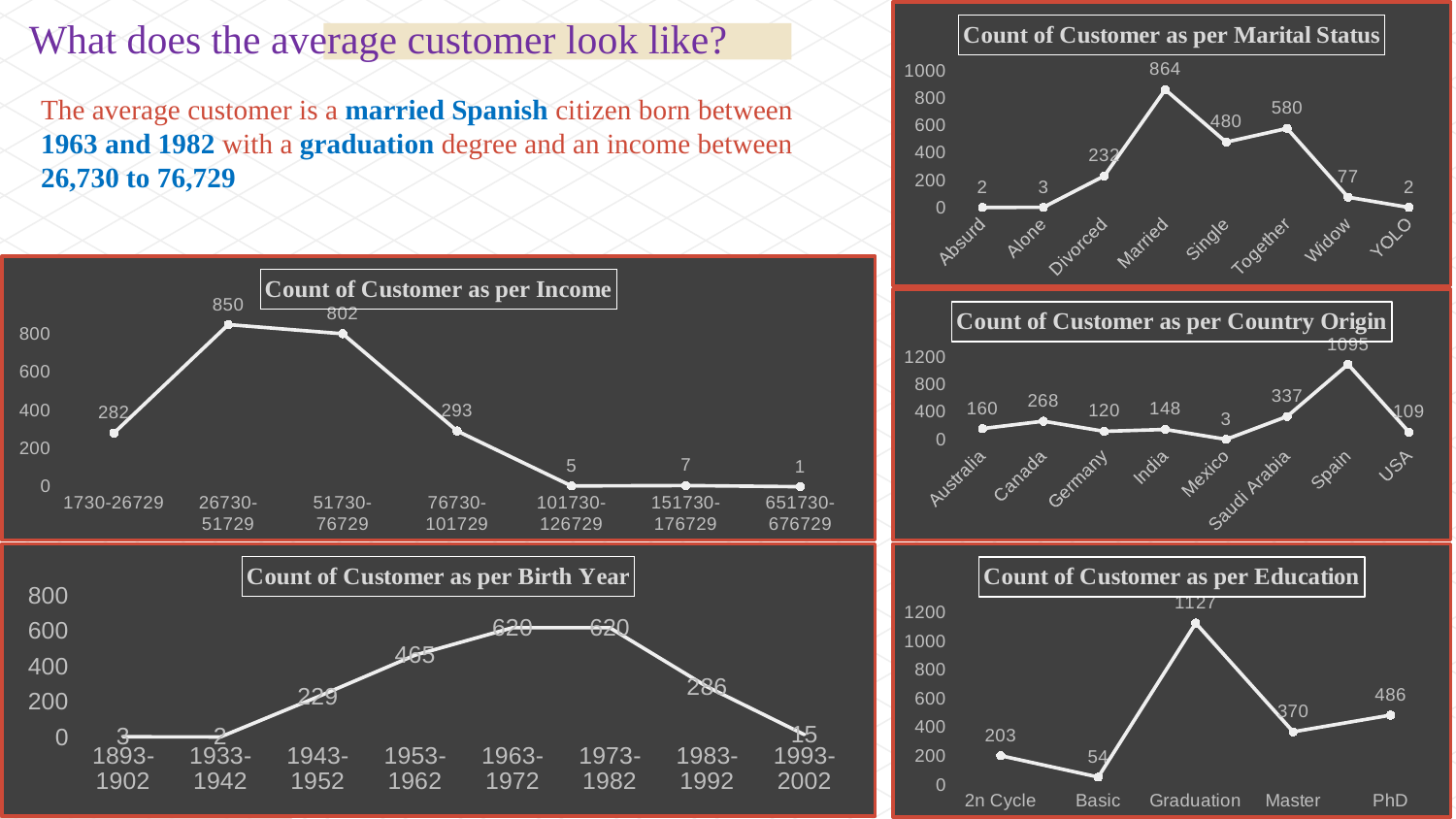

### Chart: Count of Customer as per Marital Status

| Category | Total |
|---|---|
| Absurd | 2.0 |
| Alone | 3.0 |
| Divorced | 232.0 |
| Married | 864.0 |
| Single | 480.0 |
| Together | 580.0 |
| Widow | 77.0 |
| YOLO | 2.0 |
# What does the average customer look like?

The average customer is a married Spanish citizen born between 1963 and 1982 with a graduation degree and an income between 26,730 to 76,729

### Chart: Count of Customer as per Income

| Category | Total |
|---|---|
| 1730-26729 | 282.0 |
| 26730-51729 | 850.0 |
| 51730-76729 | 802.0 |
| 76730-101729 | 293.0 |
| 101730-126729 | 5.0 |
| 151730-176729 | 7.0 |
| 651730-676729 | 1.0 |

### Chart: Count of Customer as per Country Origin

| Category | Total |
|---|---|
| Australia | 160.0 |
| Canada | 268.0 |
| Germany | 120.0 |
| India | 148.0 |
| Mexico | 3.0 |
| Saudi Arabia | 337.0 |
| Spain | 1095.0 |
| USA | 109.0 |

### Chart: Count of Customer as per Birth Year

| Category | Total |
|---|---|
| 1893-1902 | 3.0 |
| 1933-1942 | 2.0 |
| 1943-1952 | 229.0 |
| 1953-1962 | 465.0 |
| 1963-1972 | 620.0 |
| 1973-1982 | 620.0 |
| 1983-1992 | 286.0 |
| 1993-2002 | 15.0 |

### Chart: Count of Customer as per Education

| Category | Total |
|---|---|
| 2n Cycle | 203.0 |
| Basic | 54.0 |
| Graduation | 1127.0 |
| Master | 370.0 |
| PhD | 486.0 |